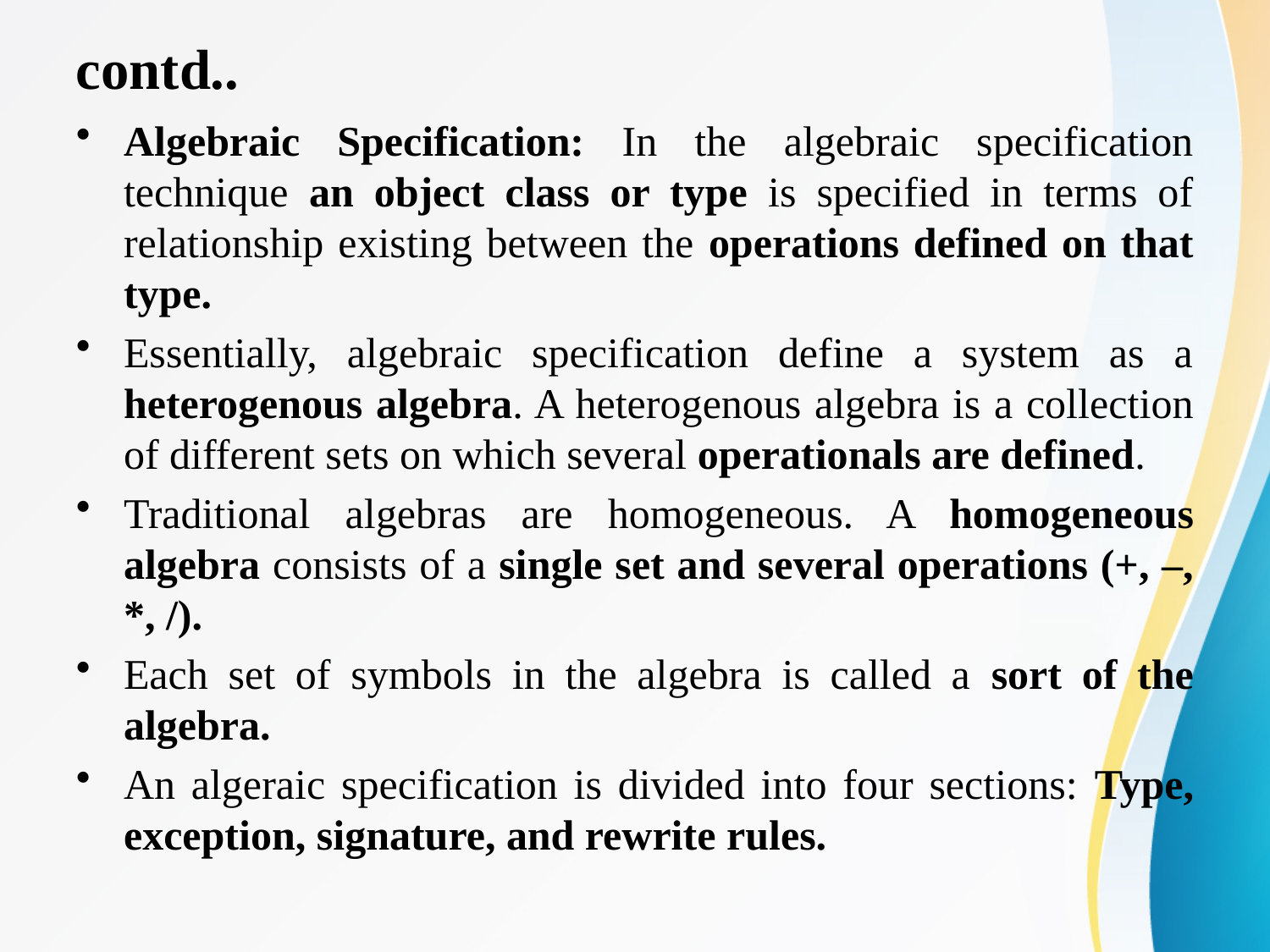

# contd..
Algebraic Specification: In the algebraic specification technique an object class or type is specified in terms of relationship existing between the operations defined on that type.
Essentially, algebraic specification define a system as a heterogenous algebra. A heterogenous algebra is a collection of different sets on which several operationals are defined.
Traditional algebras are homogeneous. A homogeneous algebra consists of a single set and several operations (+, –, *, /).
Each set of symbols in the algebra is called a sort of the algebra.
An algeraic specification is divided into four sections: Type, exception, signature, and rewrite rules.

57